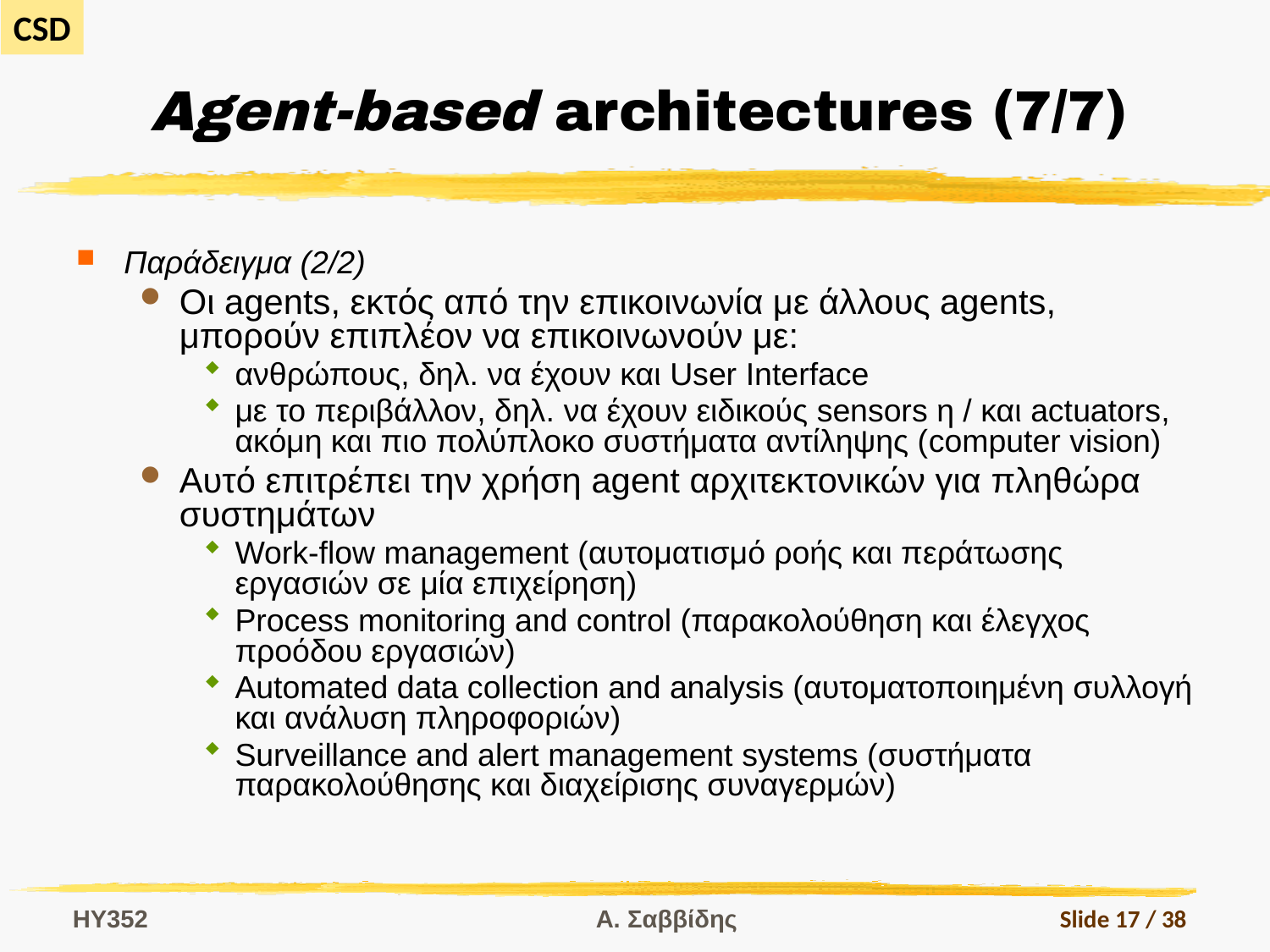

# Agent-based architectures (7/7)
Παράδειγμα (2/2)
Οι agents, εκτός από την επικοινωνία με άλλους agents, μπορούν επιπλέον να επικοινωνούν με:
ανθρώπους, δηλ. να έχουν και User Interface
με το περιβάλλον, δηλ. να έχουν ειδικούς sensors η / και actuators, ακόμη και πιο πολύπλοκο συστήματα αντίληψης (computer vision)
Αυτό επιτρέπει την χρήση agent αρχιτεκτονικών για πληθώρα συστημάτων
Work-flow management (αυτοματισμό ροής και περάτωσης εργασιών σε μία επιχείρηση)
Process monitoring and control (παρακολούθηση και έλεγχος προόδου εργασιών)
Automated data collection and analysis (αυτοματοποιημένη συλλογή και ανάλυση πληροφοριών)
Surveillance and alert management systems (συστήματα παρακολούθησης και διαχείρισης συναγερμών)
HY352
Α. Σαββίδης
Slide 17 / 38